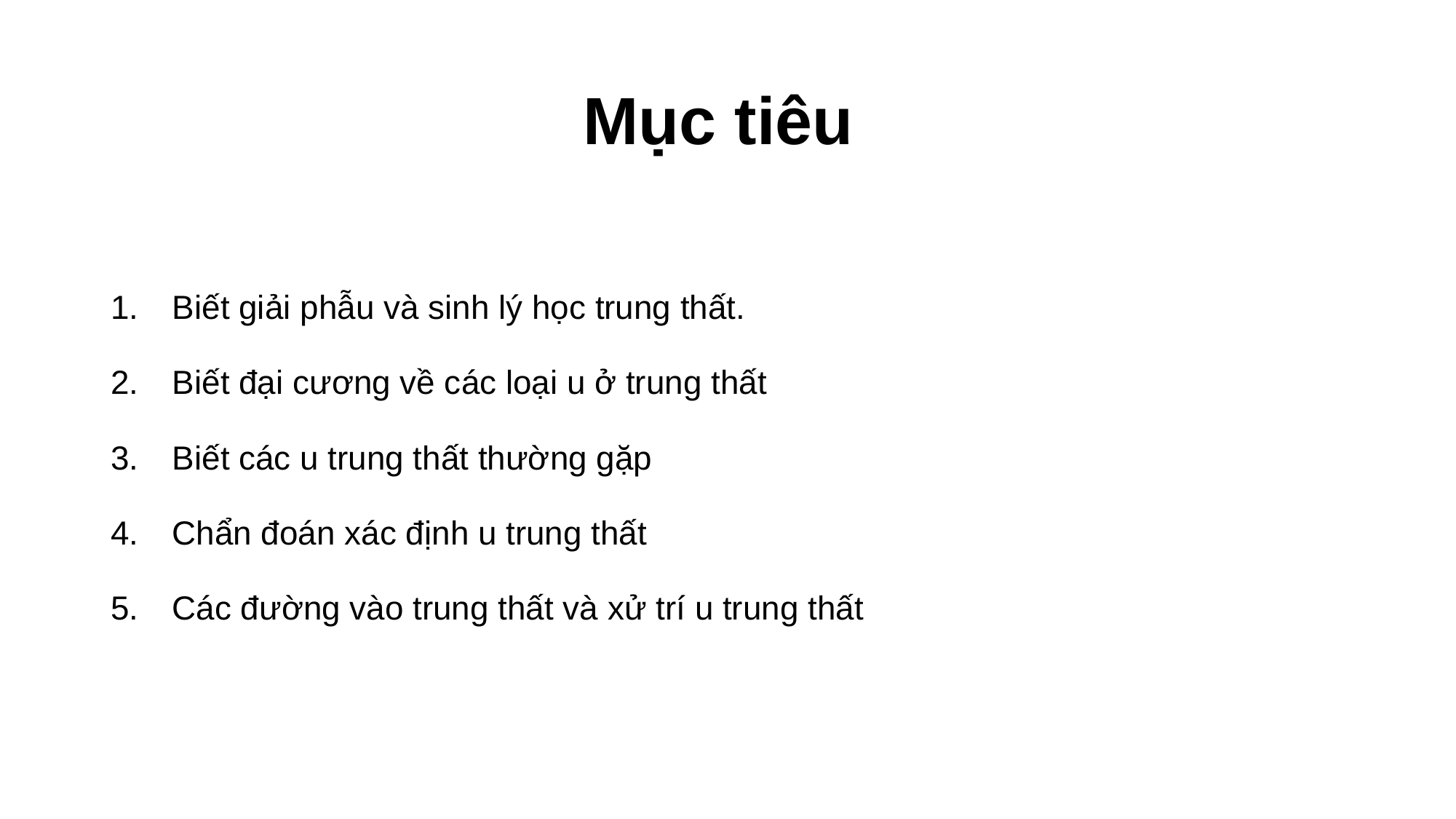

# Mục tiêu
Biết giải phẫu và sinh lý học trung thất.
Biết đại cương về các loại u ở trung thất
Biết các u trung thất thường gặp
Chẩn đoán xác định u trung thất
Các đường vào trung thất và xử trí u trung thất